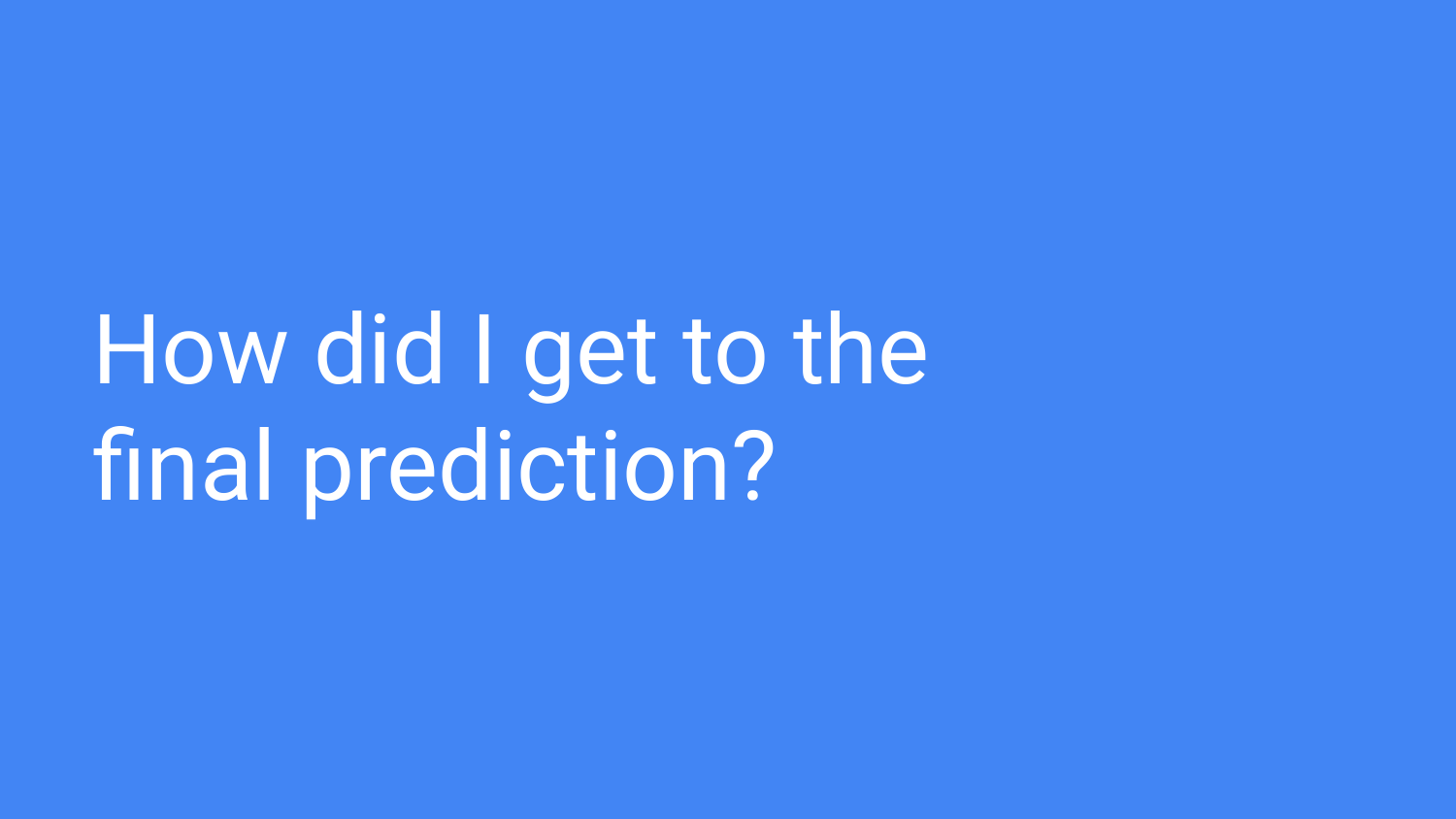

# How did I get to the final prediction?